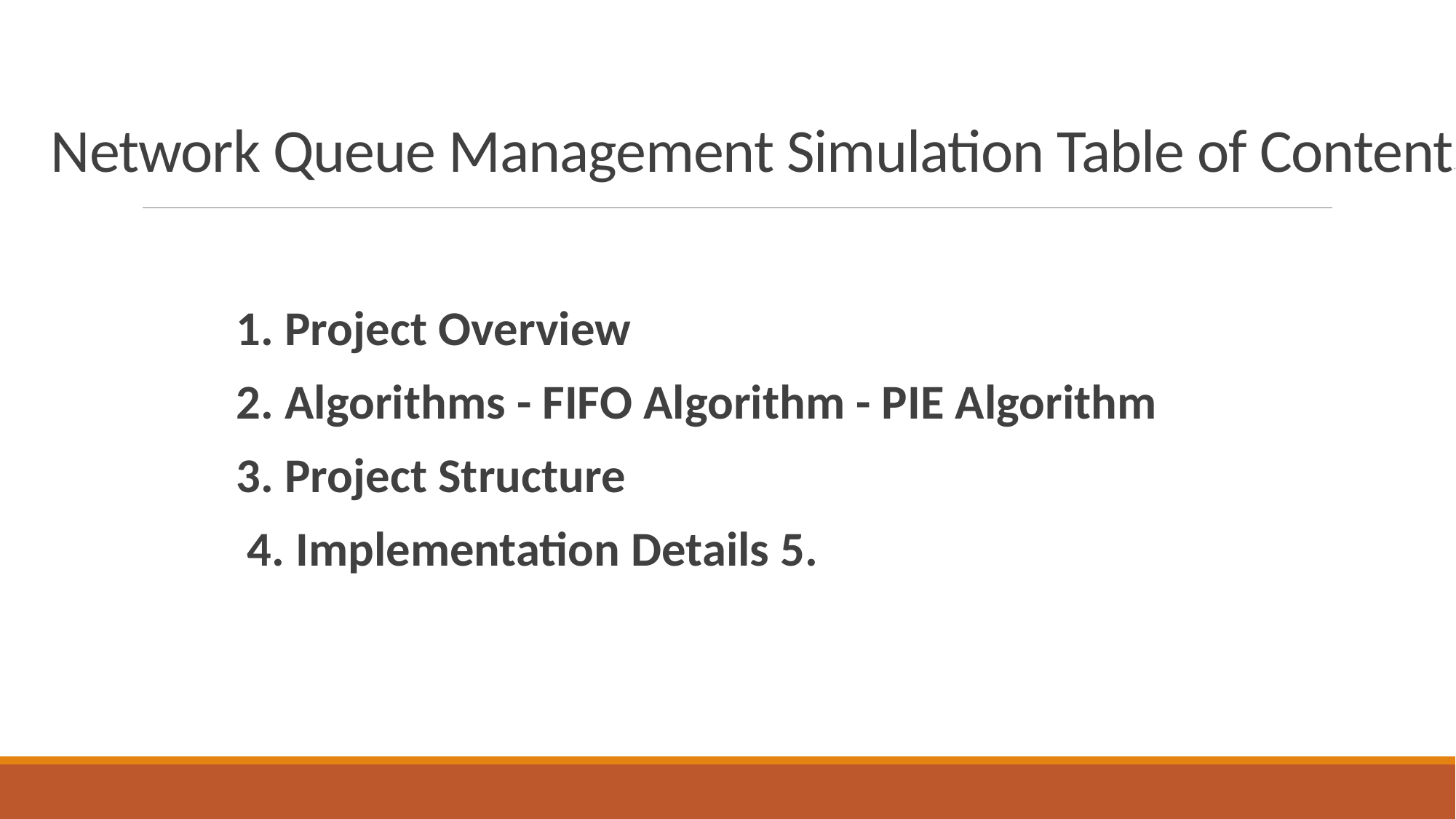

# Network Queue Management Simulation Table of Contents
1. Project Overview
2. Algorithms - FIFO Algorithm - PIE Algorithm
3. Project Structure
 4. Implementation Details 5.